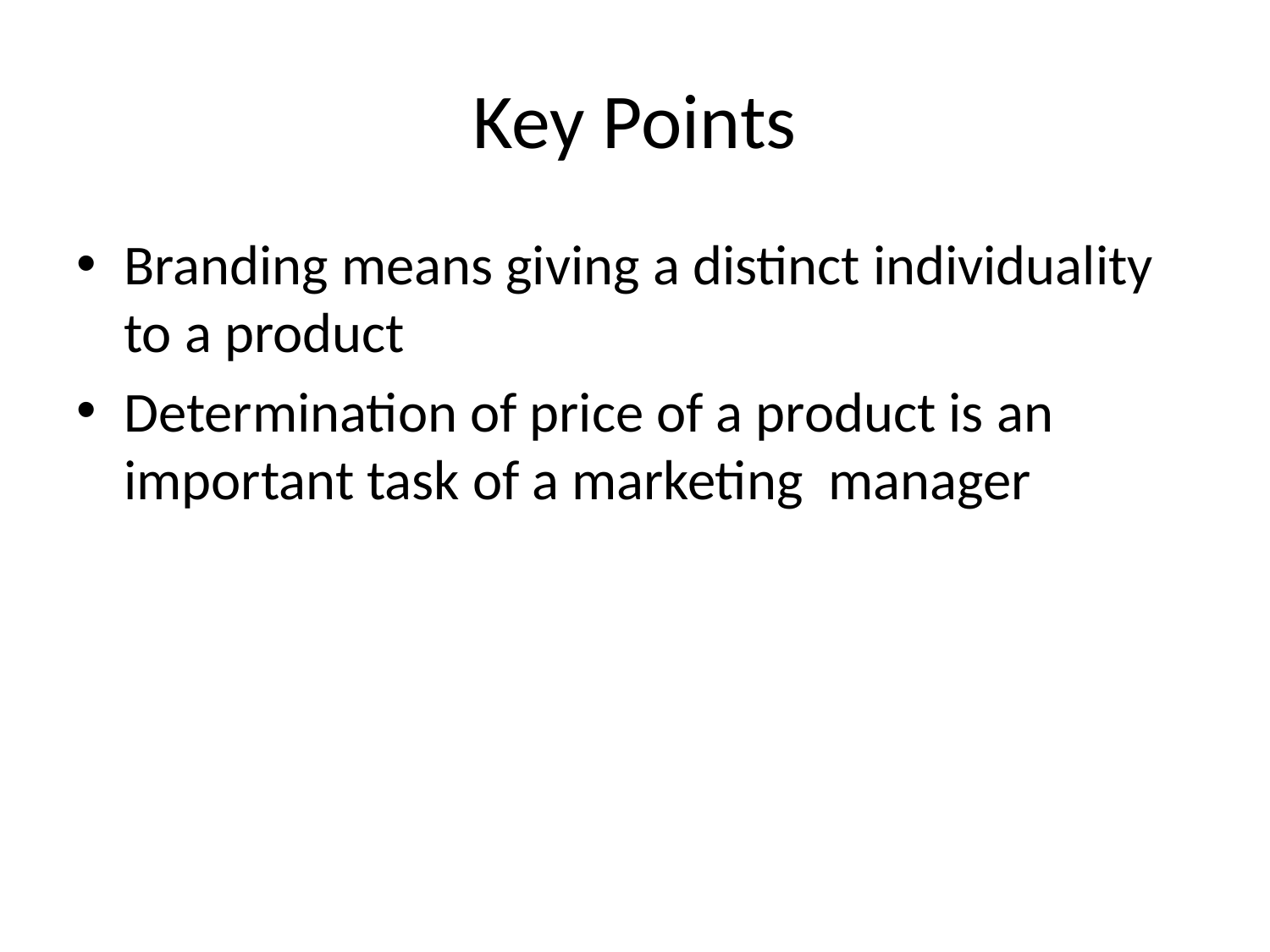

# Key Points
Branding means giving a distinct individuality to a product
Determination of price of a product is an important task of a marketing  manager